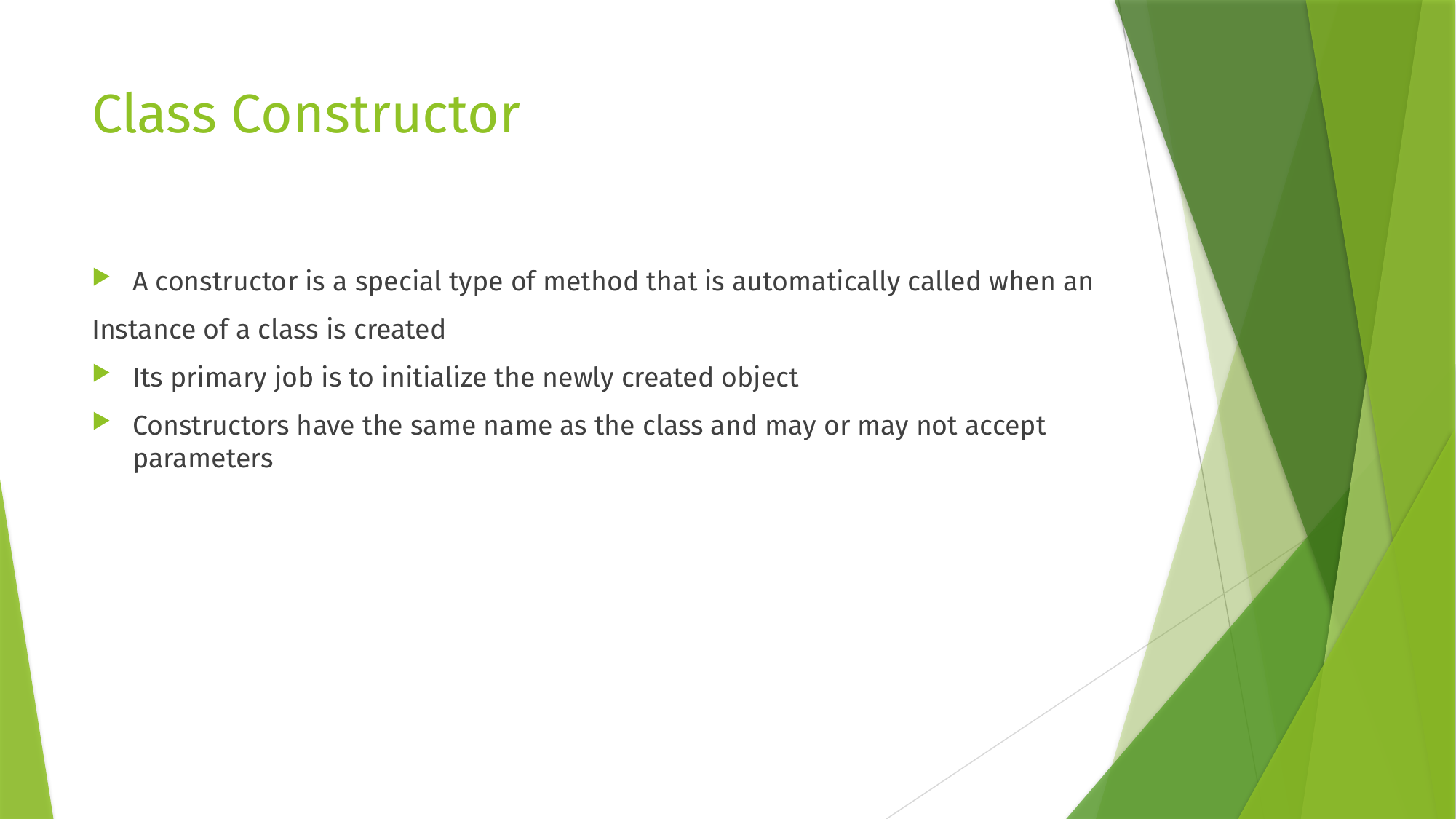

# Class Constructor
A constructor is a special type of method that is automatically called when an
Instance of a class is created
Its primary job is to initialize the newly created object
Constructors have the same name as the class and may or may not accept parameters